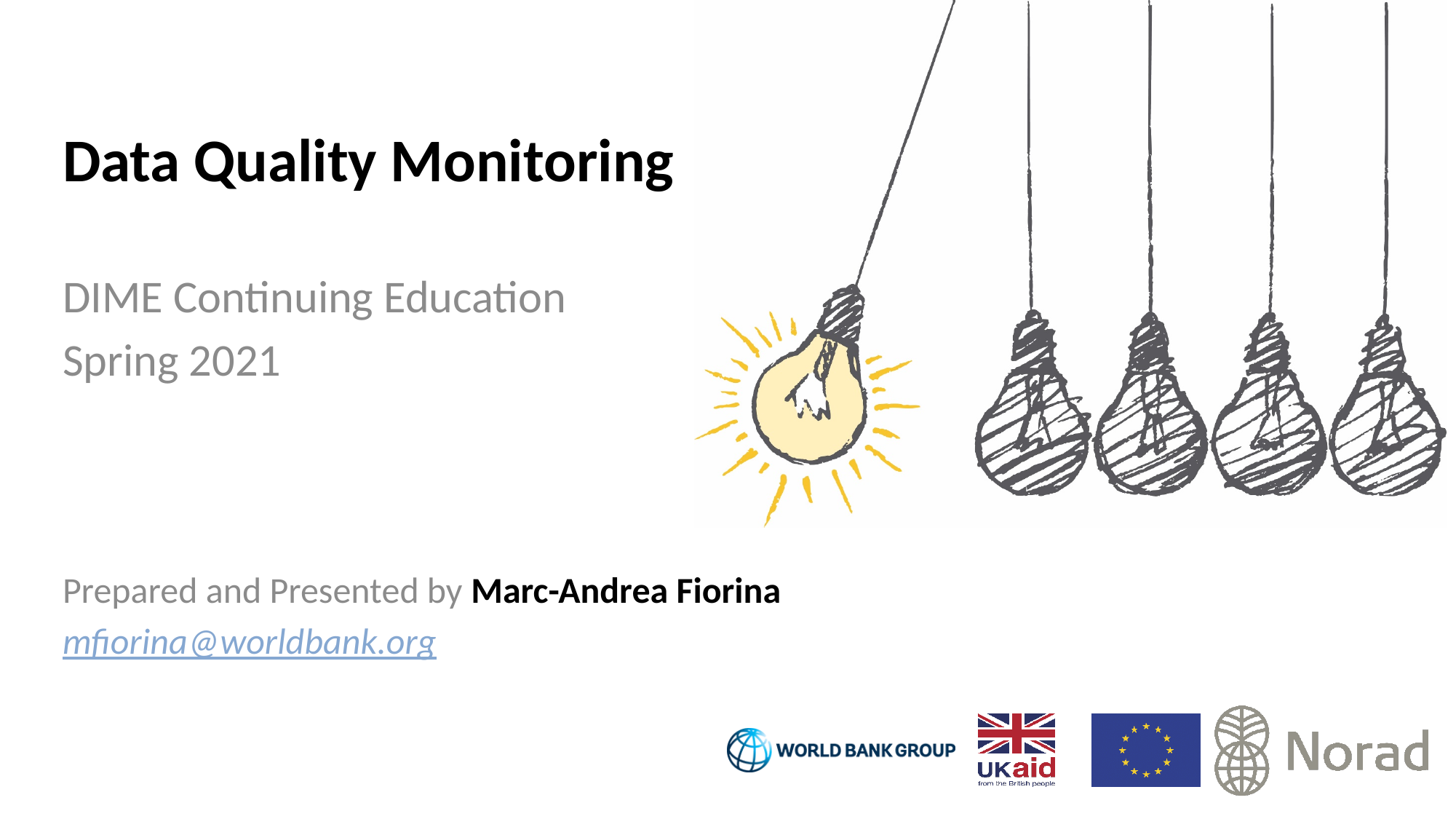

Data Quality Monitoring

DIME Continuing Education
Spring 2021

Prepared and Presented by Marc-Andrea Fiorina
mfiorina@worldbank.org